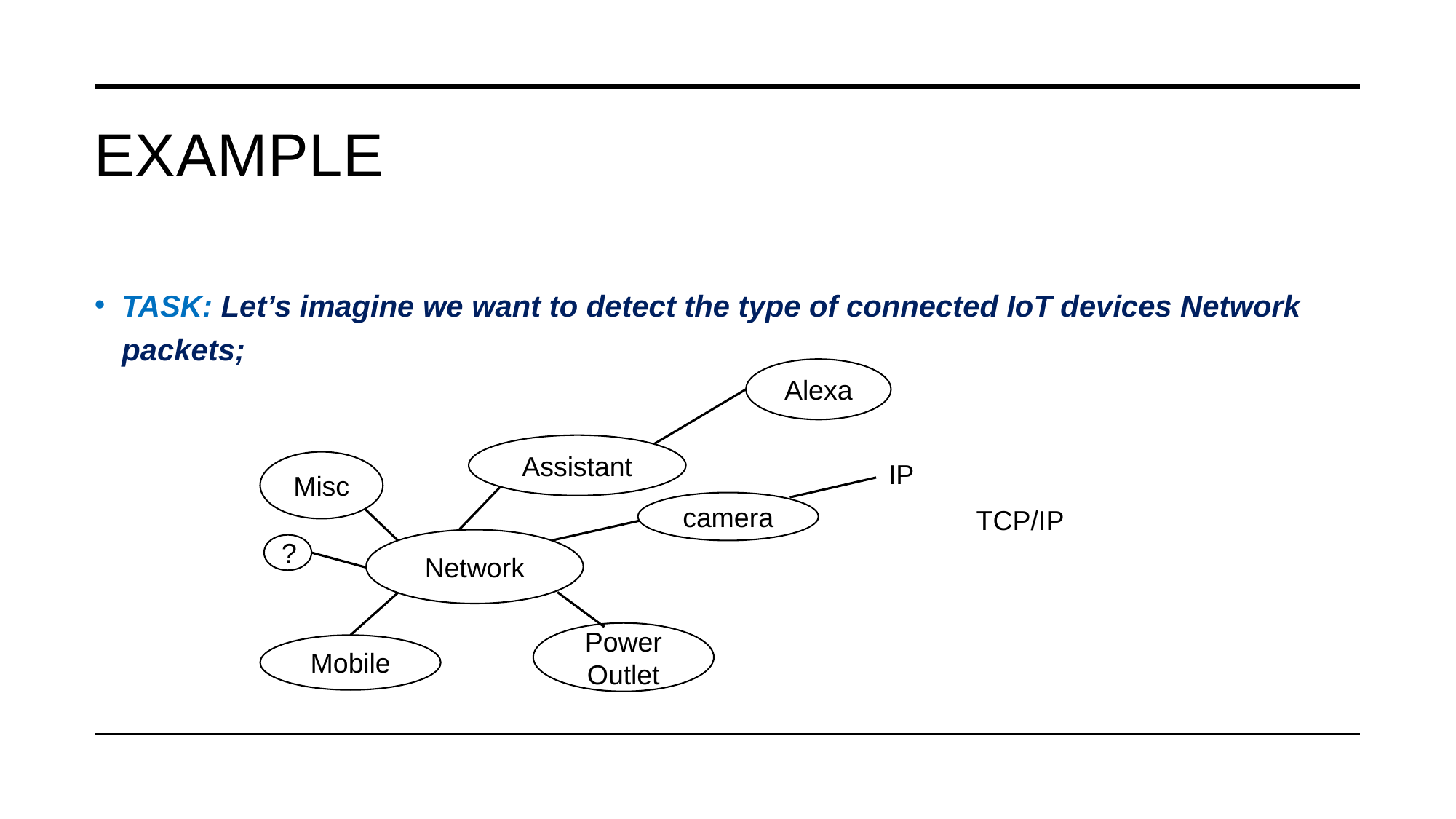

# Example
TASK: Let’s imagine we want to detect the type of connected IoT devices Network packets;
Alexa
Assistant
Misc
IP
camera
TCP/IP
Network
?
Power Outlet
Mobile